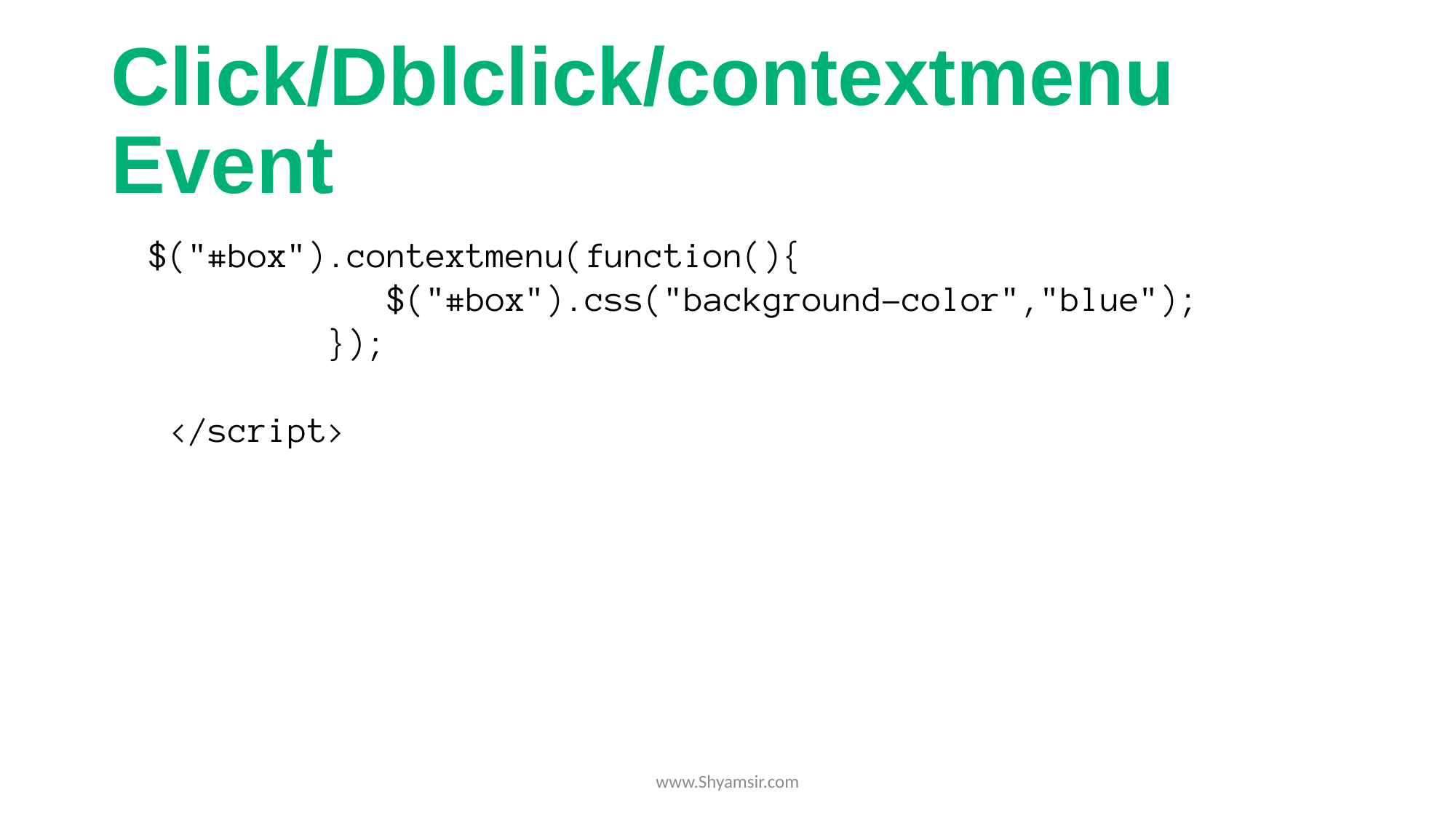

# Click/Dblclick/contextmenu Event
   $("#box").contextmenu(function(){
               $("#box").css("background-color","blue");
            });

    </script>
www.Shyamsir.com